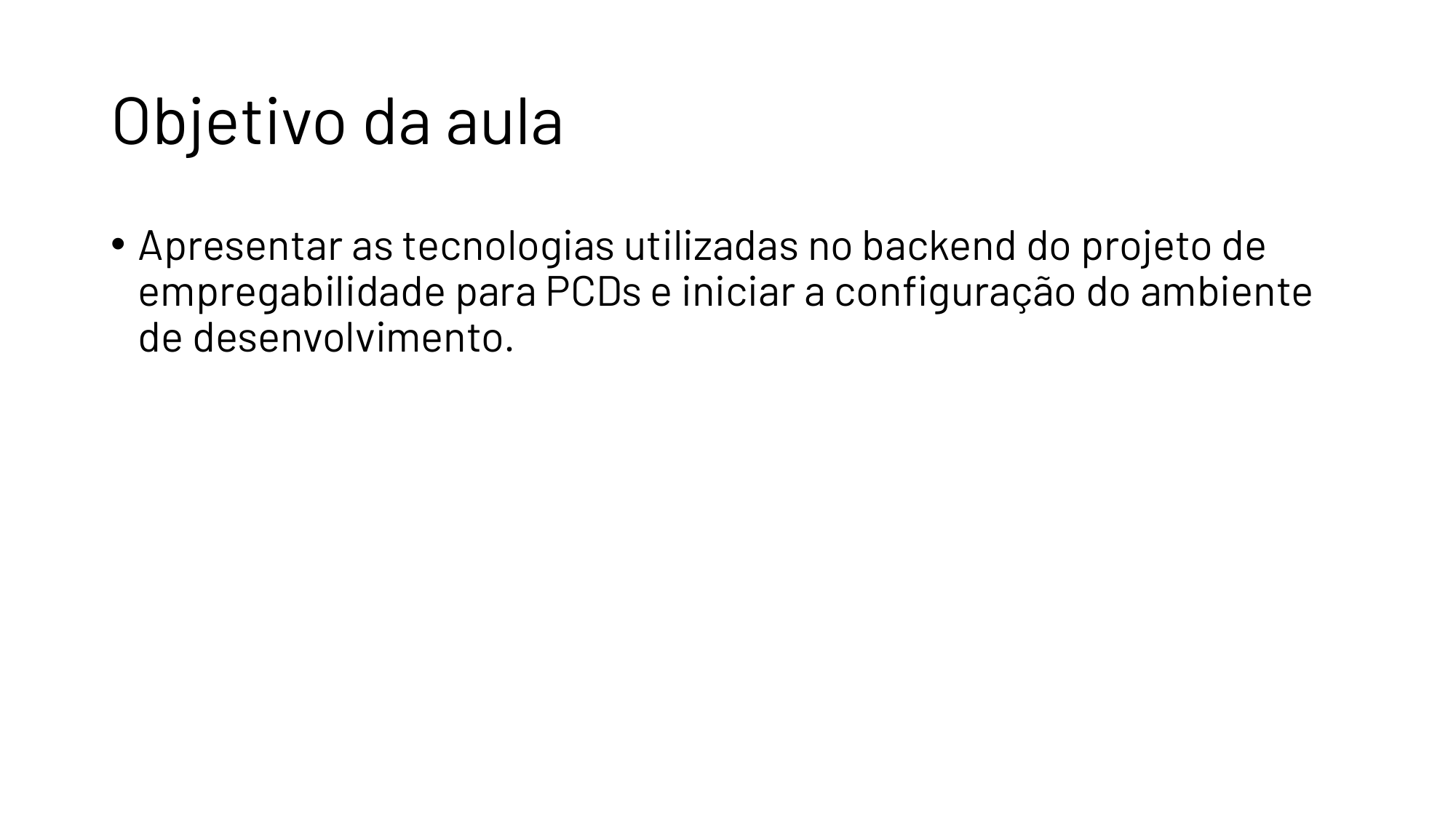

# Objetivo da aula
Apresentar as tecnologias utilizadas no backend do projeto de empregabilidade para PCDs e iniciar a configuração do ambiente de desenvolvimento.